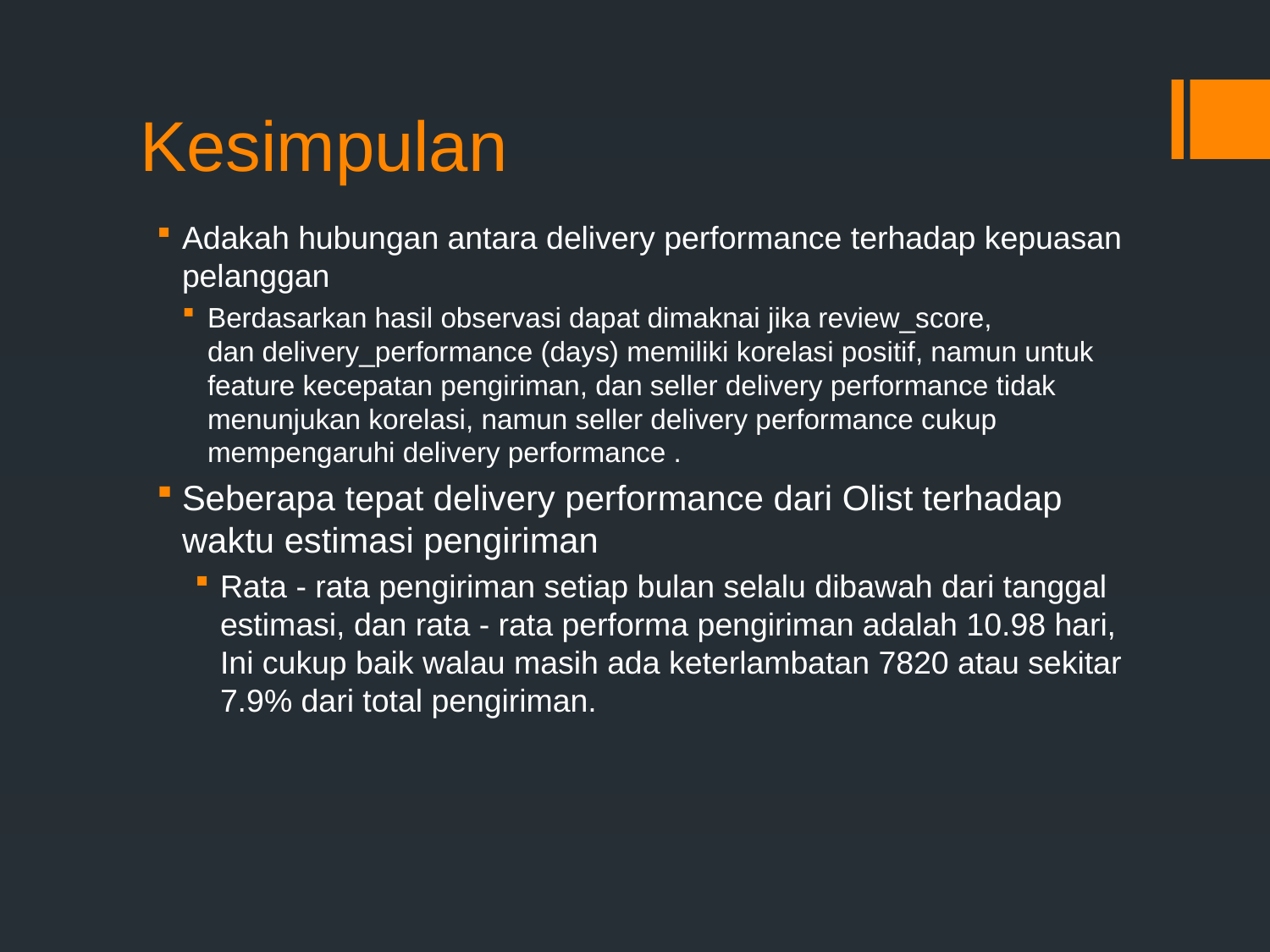

# Kesimpulan
Adakah hubungan antara delivery performance terhadap kepuasan pelanggan
Berdasarkan hasil observasi dapat dimaknai jika review_score, dan delivery_performance (days) memiliki korelasi positif, namun untuk feature kecepatan pengiriman, dan seller delivery performance tidak menunjukan korelasi, namun seller delivery performance cukup mempengaruhi delivery performance .
Seberapa tepat delivery performance dari Olist terhadap waktu estimasi pengiriman
Rata - rata pengiriman setiap bulan selalu dibawah dari tanggal estimasi, dan rata - rata performa pengiriman adalah 10.98 hari, Ini cukup baik walau masih ada keterlambatan 7820 atau sekitar 7.9% dari total pengiriman.